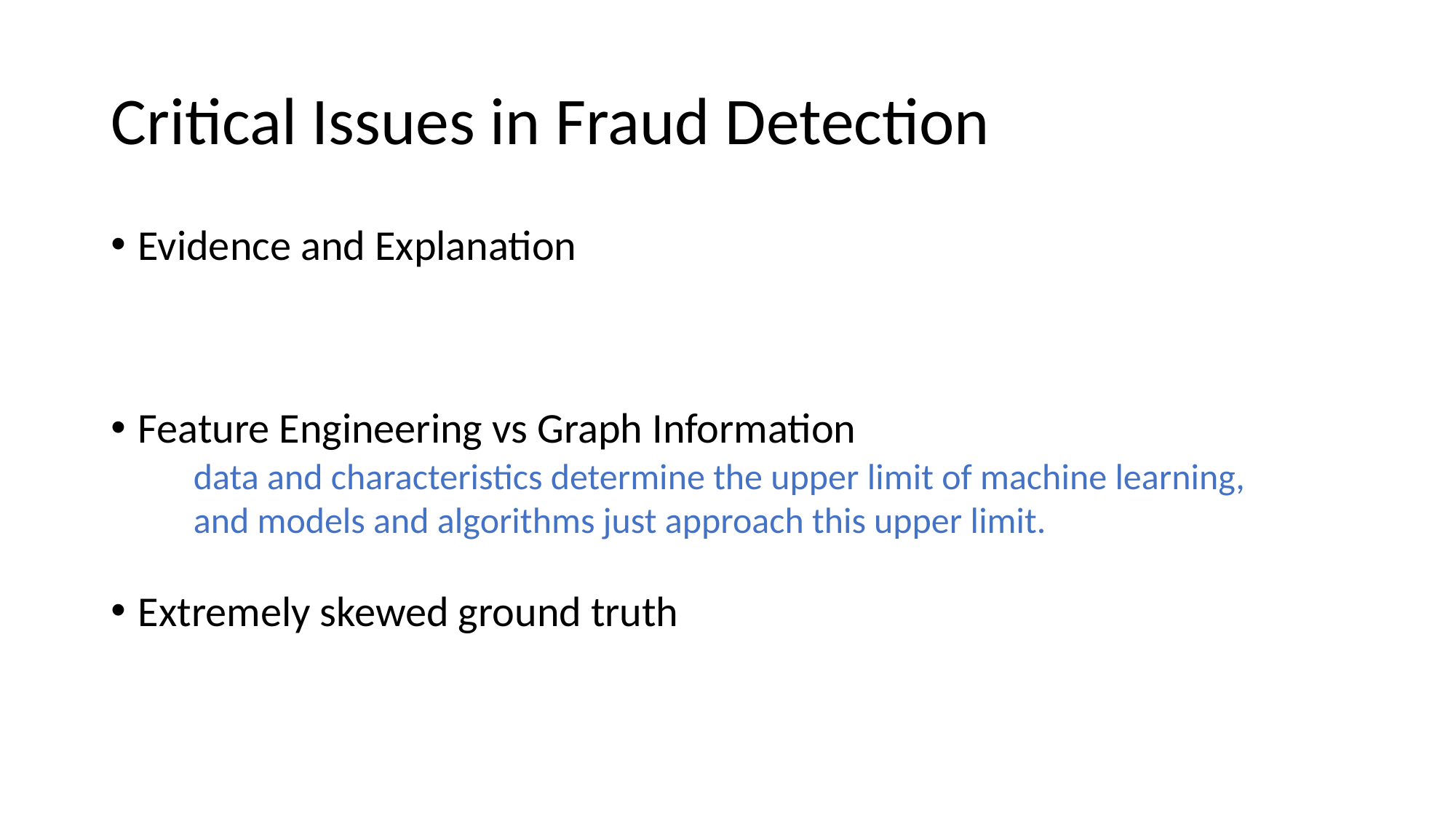

# Critical Issues in Fraud Detection
Evidence and Explanation

Feature Engineering vs Graph Information

Extremely skewed ground truth
data and characteristics determine the upper limit of machine learning, and models and algorithms just approach this upper limit.